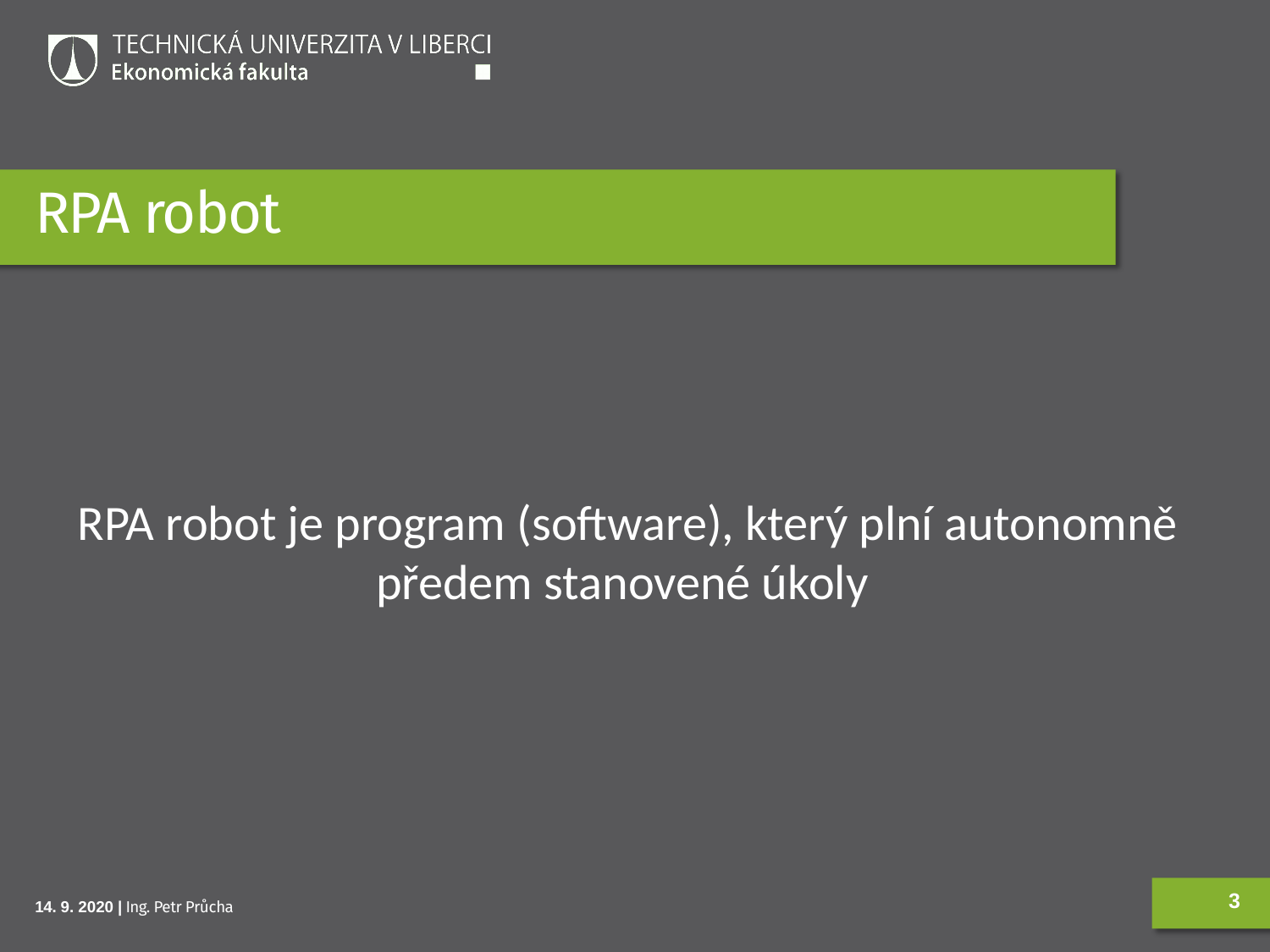

# RPA robot

RPA robot je program (software), který plní autonomně předem stanovené úkoly
3
14. 9. 2020 | Ing. Petr Průcha